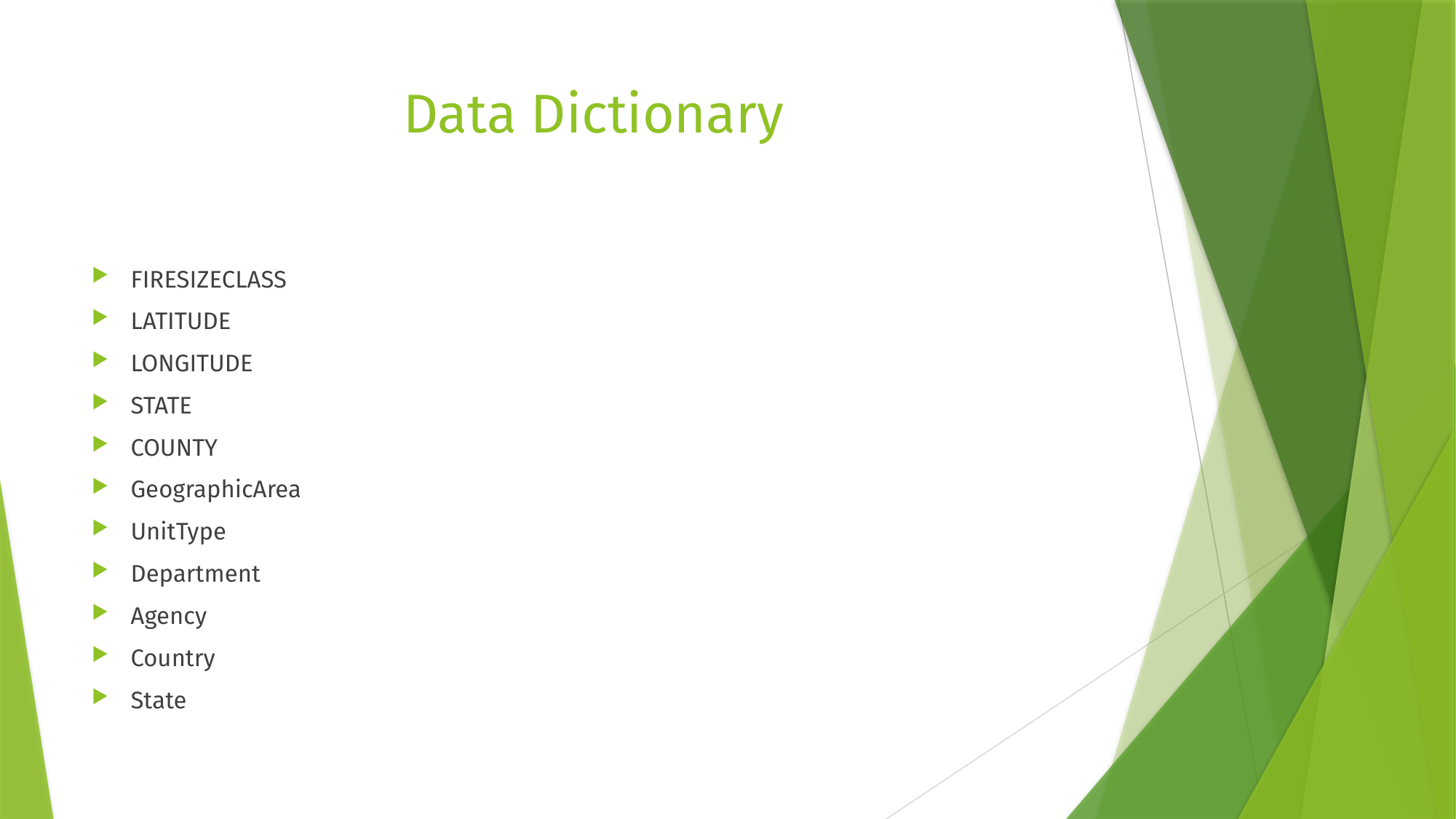

# Data Dictionary
FIRESIZECLASS
LATITUDE
LONGITUDE
STATE
COUNTY
GeographicArea
UnitType
Department
Agency
Country
State